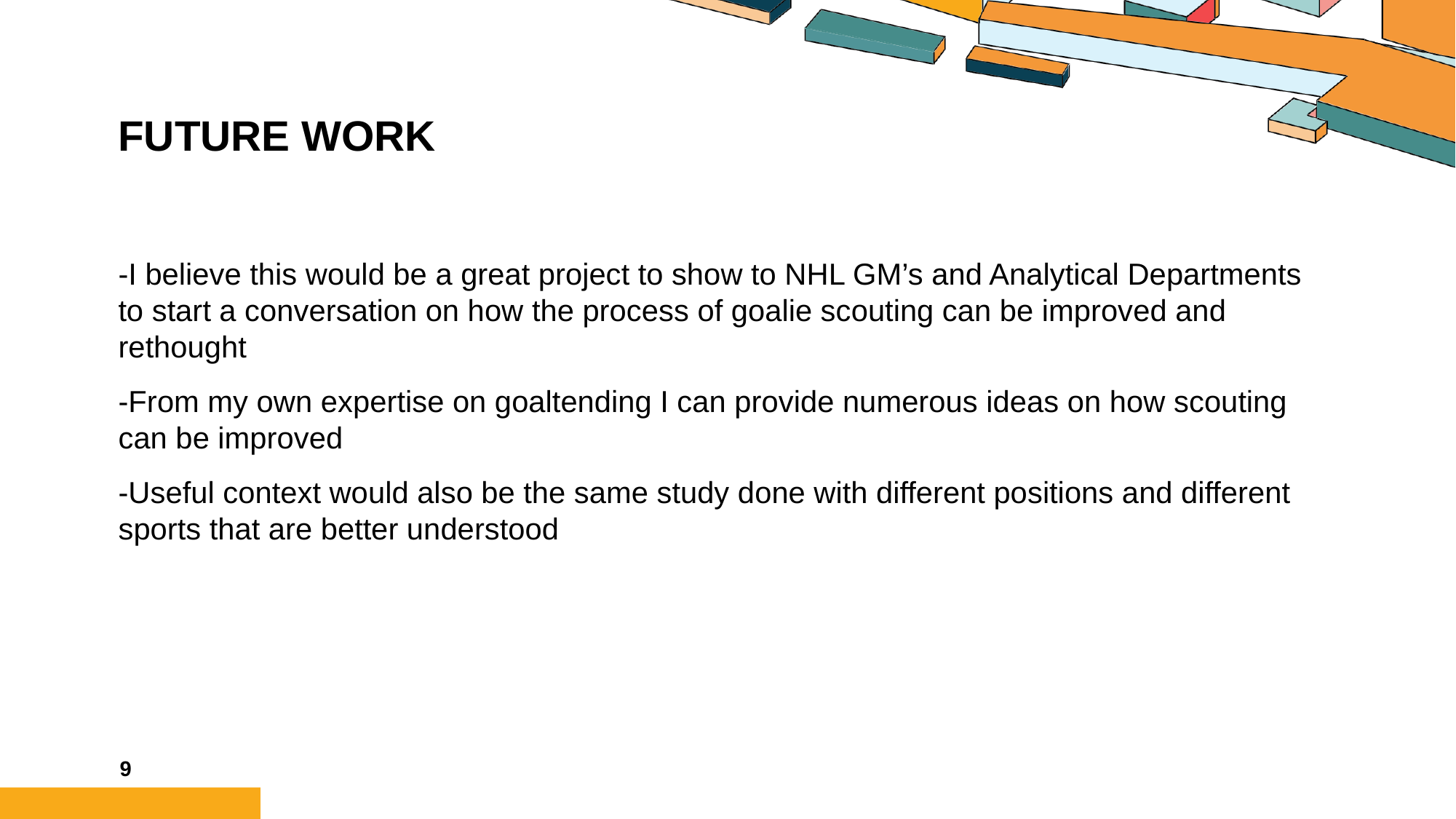

# Future work
-I believe this would be a great project to show to NHL GM’s and Analytical Departments to start a conversation on how the process of goalie scouting can be improved and rethought
-From my own expertise on goaltending I can provide numerous ideas on how scouting can be improved
-Useful context would also be the same study done with different positions and different sports that are better understood

9